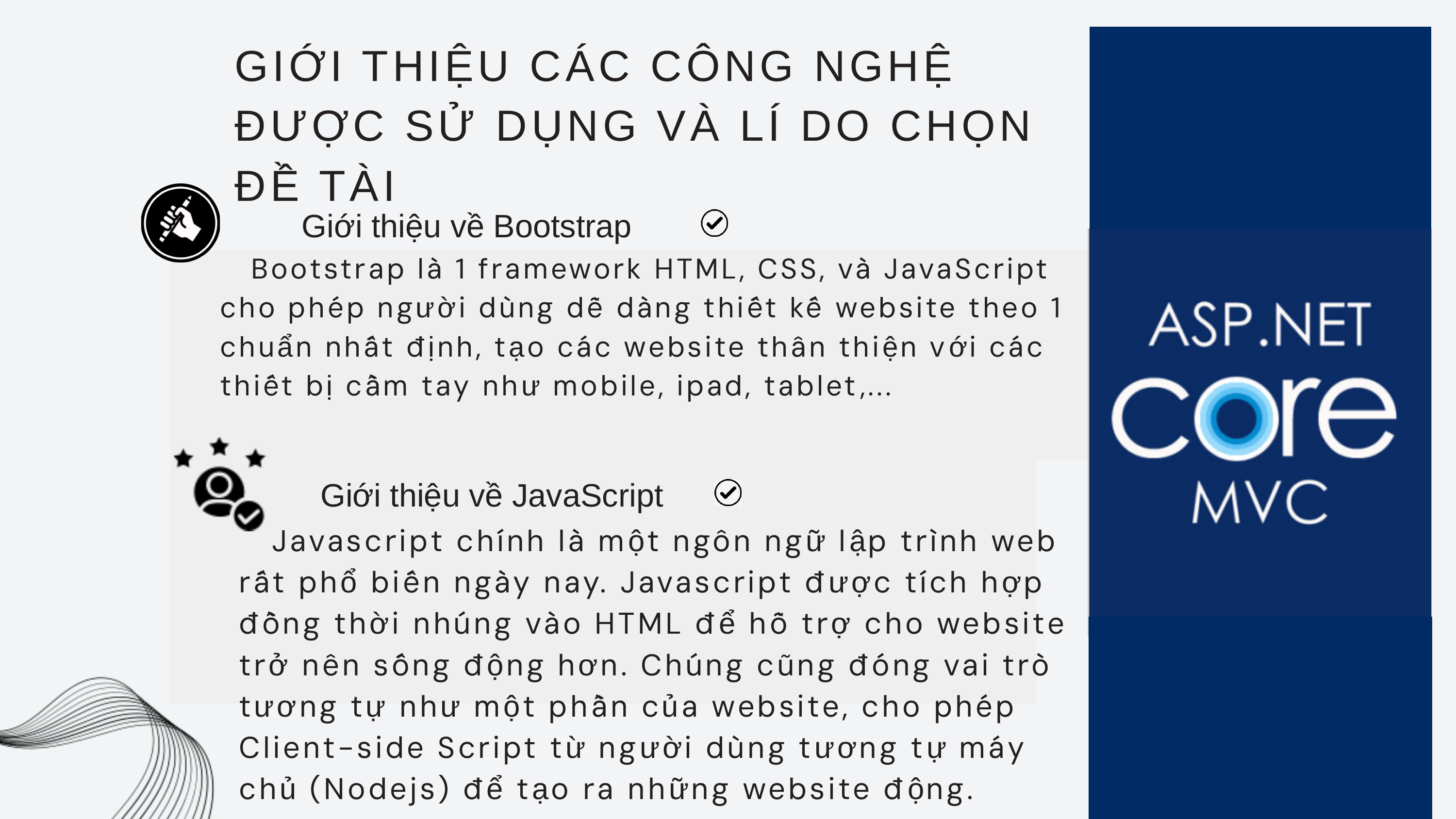

GIỚI THIỆU CÁC CÔNG NGHỆ ĐƯỢC SỬ DỤNG VÀ LÍ DO CHỌN ĐỀ TÀI

Giới thiệu về Bootstrap

   Bootstrap là 1 framework HTML, CSS, và JavaScript cho phép người dùng dễ dàng thiết kế website theo 1 chuẩn nhất định, tạo các website thân thiện với các thiết bị cầm tay như mobile, ipad, tablet,...

Giới thiệu về JavaScript

   Javascript chính là một ngôn ngữ lập trình web rất phổ biến ngày nay. Javascript được tích hợp đồng thời nhúng vào HTML để hỗ trợ cho website trở nên sống động hơn. Chúng cũng đóng vai trò tương tự như một phần của website, cho phép Client-side Script từ người dùng tương tự máy chủ (Nodejs) để tạo ra những website động.